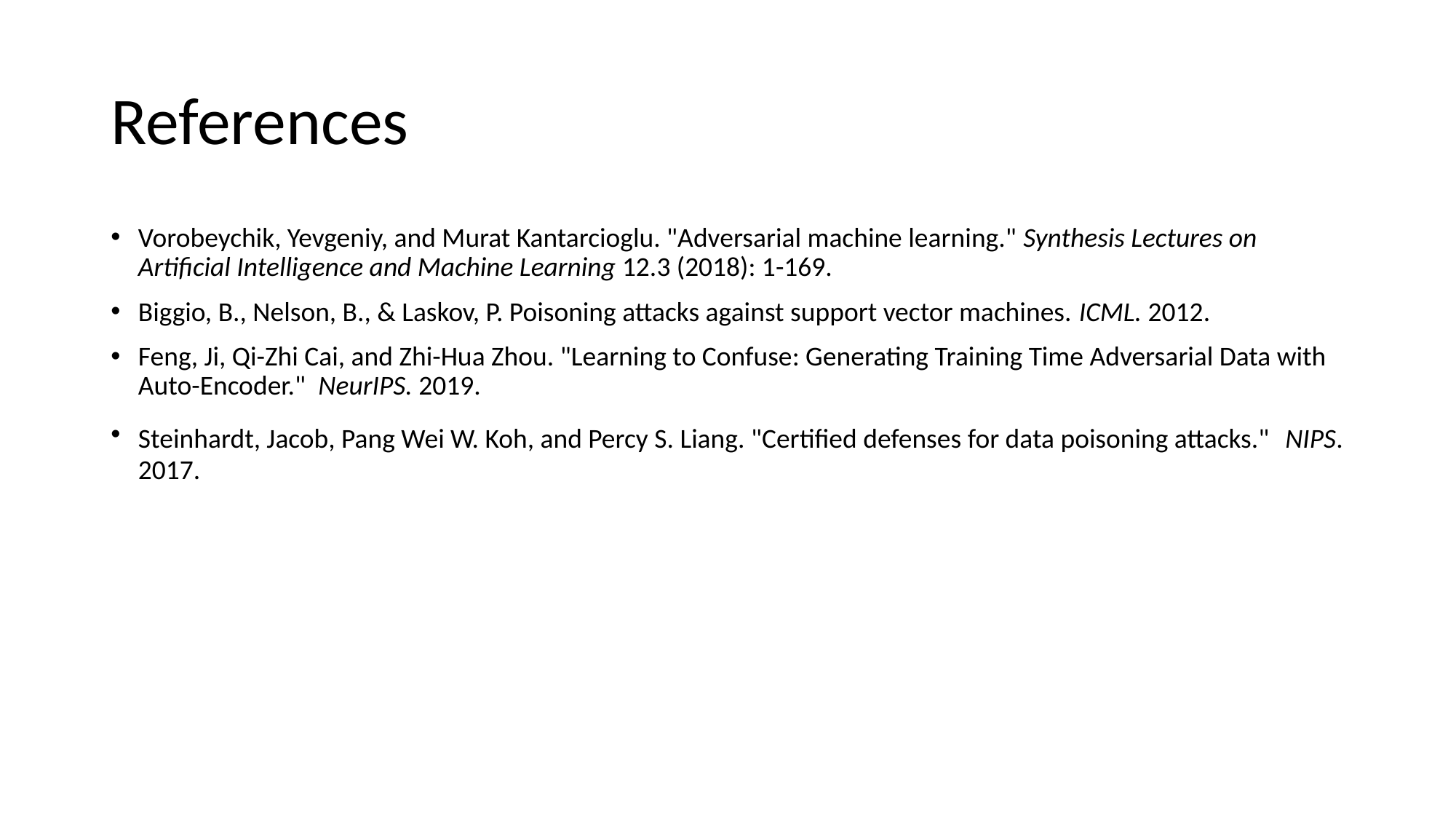

# References
Vorobeychik, Yevgeniy, and Murat Kantarcioglu. "Adversarial machine learning." Synthesis Lectures on Artificial Intelligence and Machine Learning 12.3 (2018): 1-169.
Biggio, B., Nelson, B., & Laskov, P. Poisoning attacks against support vector machines. ICML. 2012.
Feng, Ji, Qi-Zhi Cai, and Zhi-Hua Zhou. "Learning to Confuse: Generating Training Time Adversarial Data with Auto-Encoder."  NeurIPS. 2019.
Steinhardt, Jacob, Pang Wei W. Koh, and Percy S. Liang. "Certified defenses for data poisoning attacks."  NIPS. 2017.